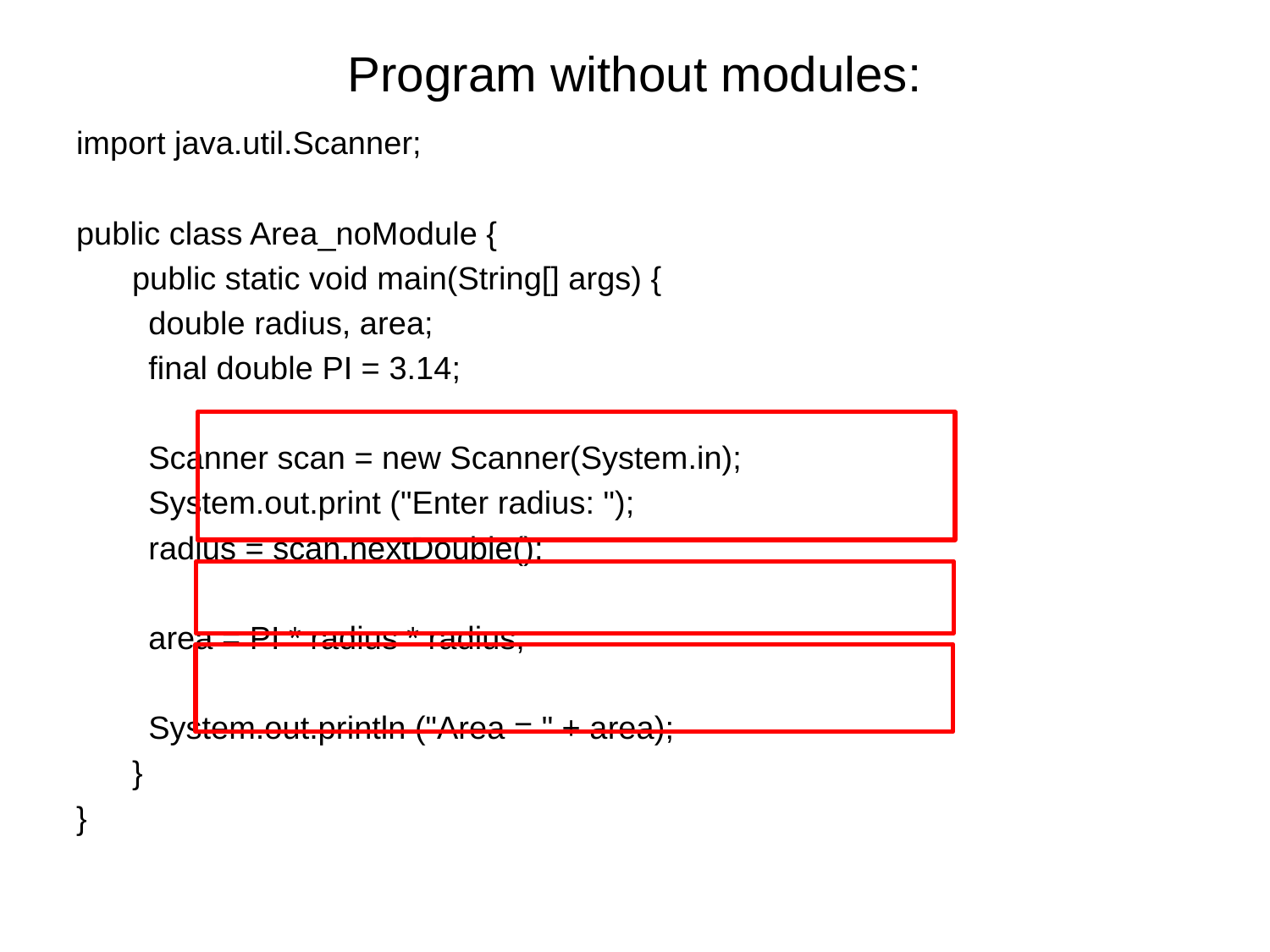

# Program without modules:
import java.util.Scanner;

public class Area_noModule {
public static void main(String[] args) {
	double radius, area;
	final double PI = 3.14;

	Scanner scan = new Scanner(System.in);
	System.out.print ("Enter radius: ");
	radius = scan.nextDouble();

	area = PI * radius * radius;

	System.out.println ("Area = " + area);
}
}